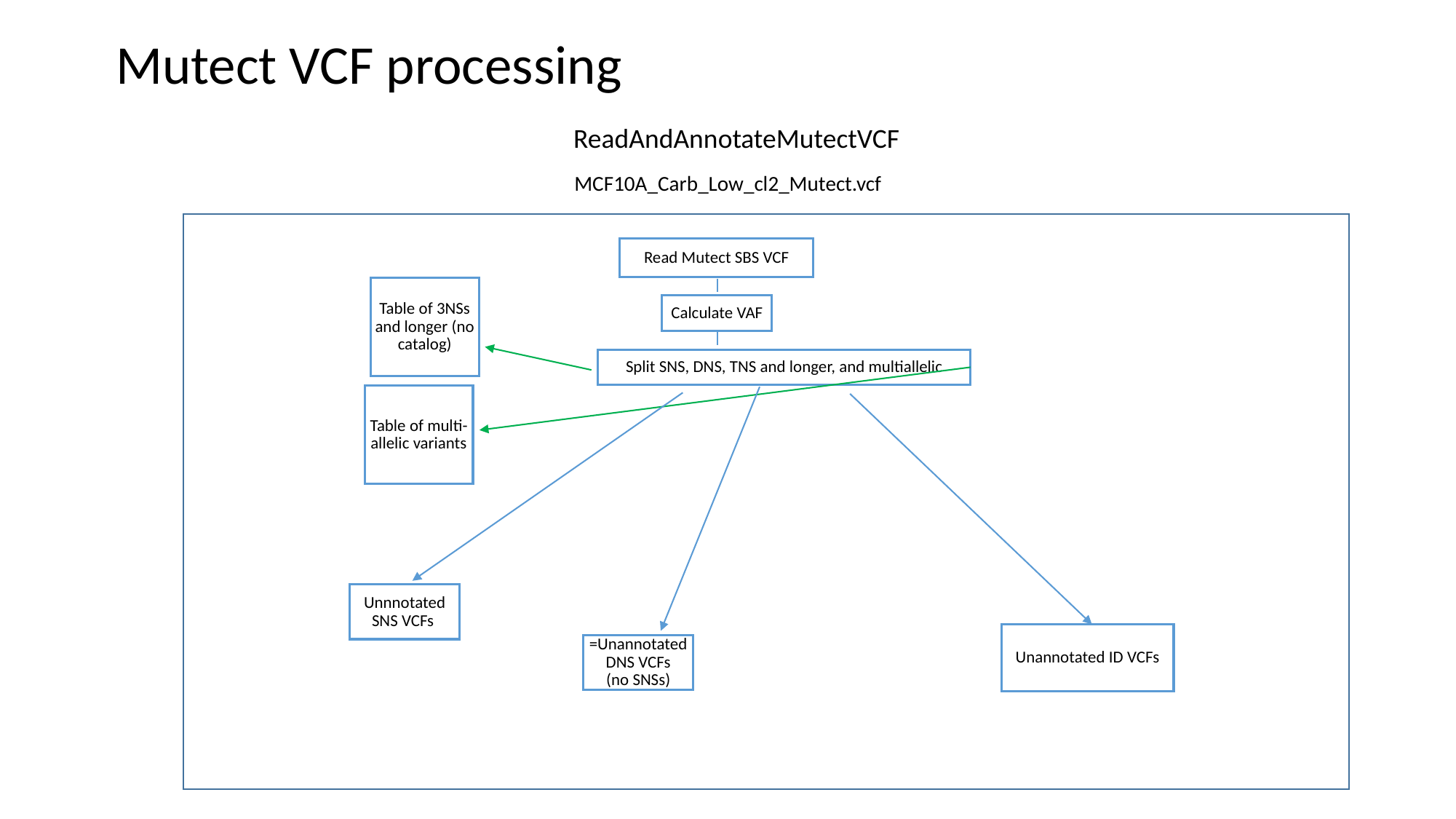

# Mutect VCF processing
ReadAndAnnotateMutectVCF
MCF10A_Carb_Low_cl2_Mutect.vcf

Read Mutect SBS VCF
Table of 3NSs
and longer (no catalog)
Calculate VAF
Split SNS, DNS, TNS and longer, and multiallelic
Table of multi-allelic variants
Unnnotated SNS VCFs
Unannotated ID VCFs
=Unannotated DNS VCFs
(no SNSs)